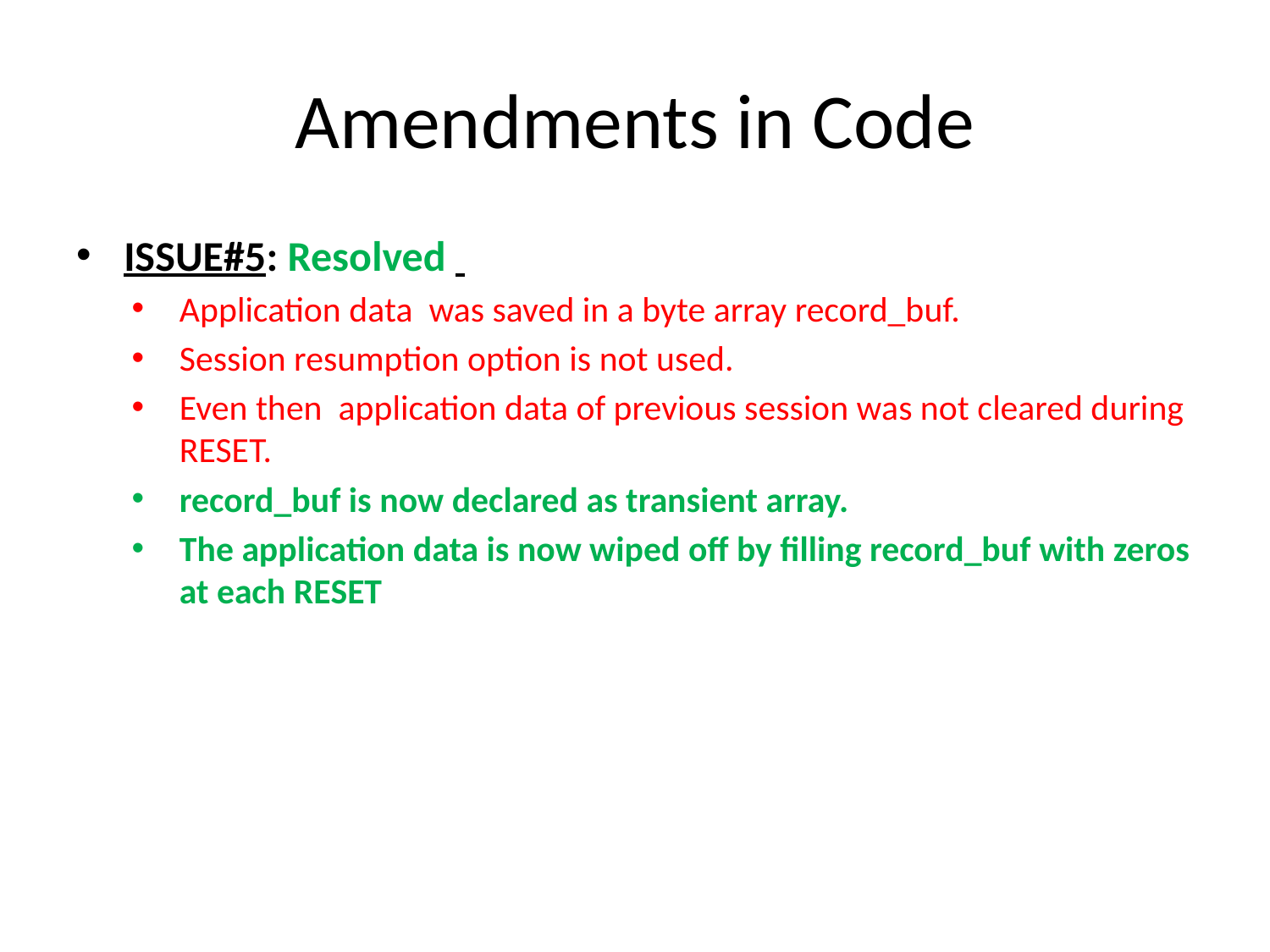

# Amendments in Code
ISSUE#5: Resolved
Application data  was saved in a byte array record_buf.
Session resumption option is not used.
Even then  application data of previous session was not cleared during RESET.
record_buf is now declared as transient array.
The application data is now wiped off by filling record_buf with zeros at each RESET